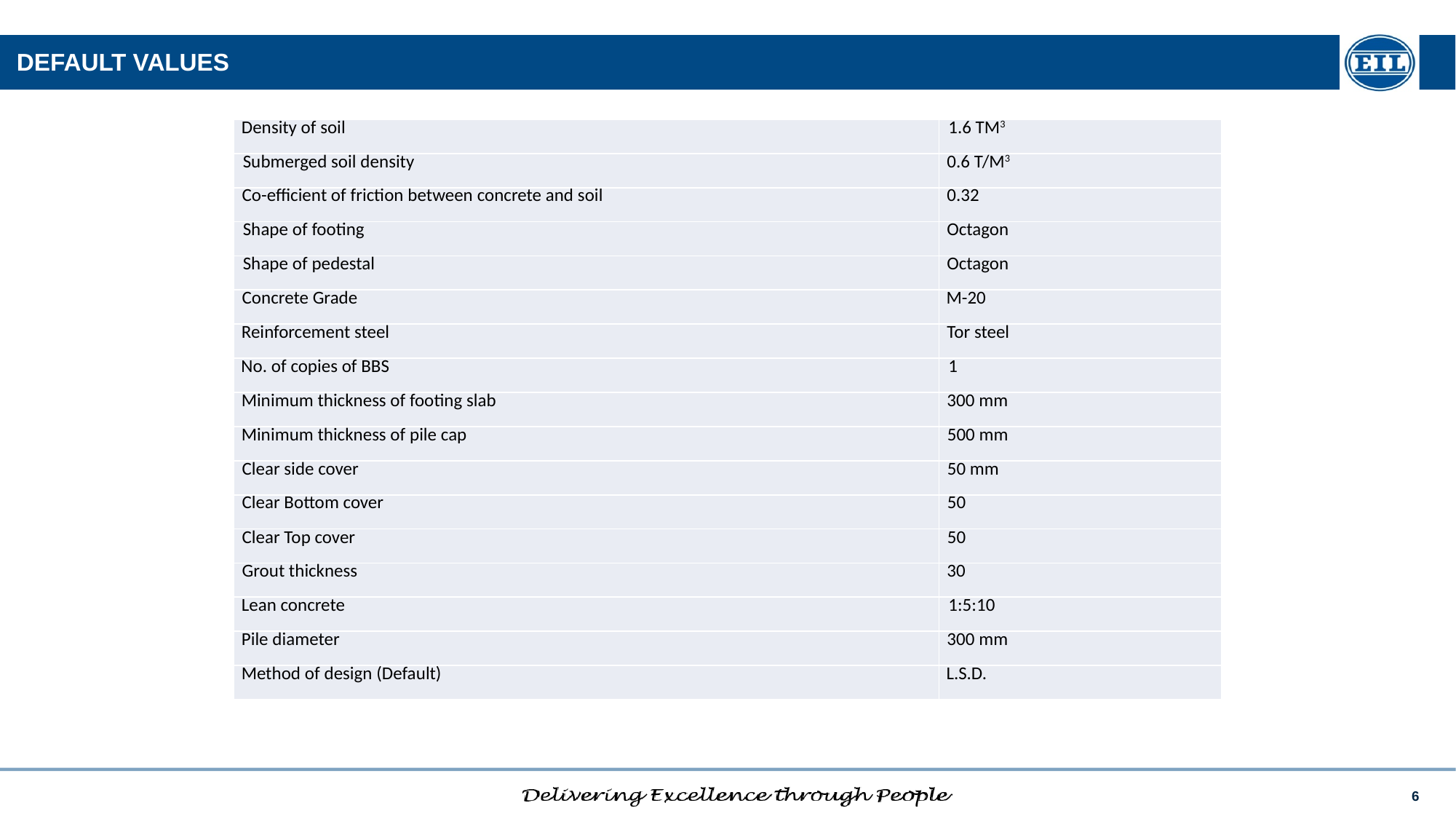

# DEFAULT VALUES
| Density of soil | 1.6 TM3 |
| --- | --- |
| Submerged soil density | 0.6 T/M3 |
| Co-efficient of friction between concrete and soil | 0.32 |
| Shape of footing | Octagon |
| Shape of pedestal | Octagon |
| Concrete Grade | M-20 |
| Reinforcement steel | Tor steel |
| No. of copies of BBS | 1 |
| Minimum thickness of footing slab | 300 mm |
| Minimum thickness of pile cap | 500 mm |
| Clear side cover | 50 mm |
| Clear Bottom cover | 50 |
| Clear Top cover | 50 |
| Grout thickness | 30 |
| Lean concrete | 1:5:10 |
| Pile diameter | 300 mm |
| Method of design (Default) | L.S.D. |
6